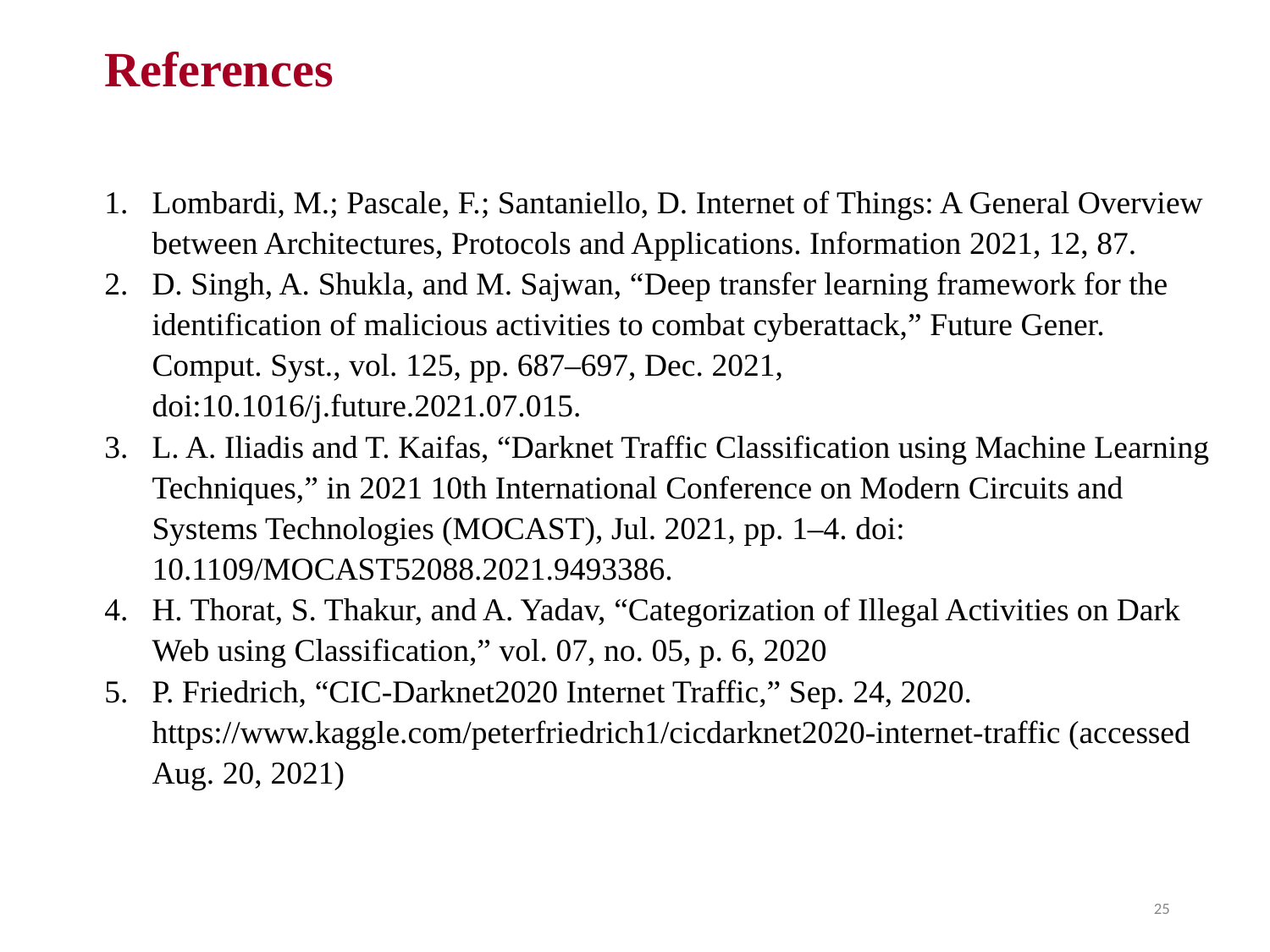

# References
Lombardi, M.; Pascale, F.; Santaniello, D. Internet of Things: A General Overview between Architectures, Protocols and Applications. Information 2021, 12, 87.
D. Singh, A. Shukla, and M. Sajwan, “Deep transfer learning framework for the identification of malicious activities to combat cyberattack,” Future Gener. Comput. Syst., vol. 125, pp. 687–697, Dec. 2021, doi:10.1016/j.future.2021.07.015.
L. A. Iliadis and T. Kaifas, “Darknet Traffic Classification using Machine Learning Techniques,” in 2021 10th International Conference on Modern Circuits and Systems Technologies (MOCAST), Jul. 2021, pp. 1–4. doi: 10.1109/MOCAST52088.2021.9493386.
H. Thorat, S. Thakur, and A. Yadav, “Categorization of Illegal Activities on Dark Web using Classification,” vol. 07, no. 05, p. 6, 2020
P. Friedrich, “CIC-Darknet2020 Internet Traffic,” Sep. 24, 2020. https://www.kaggle.com/peterfriedrich1/cicdarknet2020-internet-traffic (accessed Aug. 20, 2021)

25